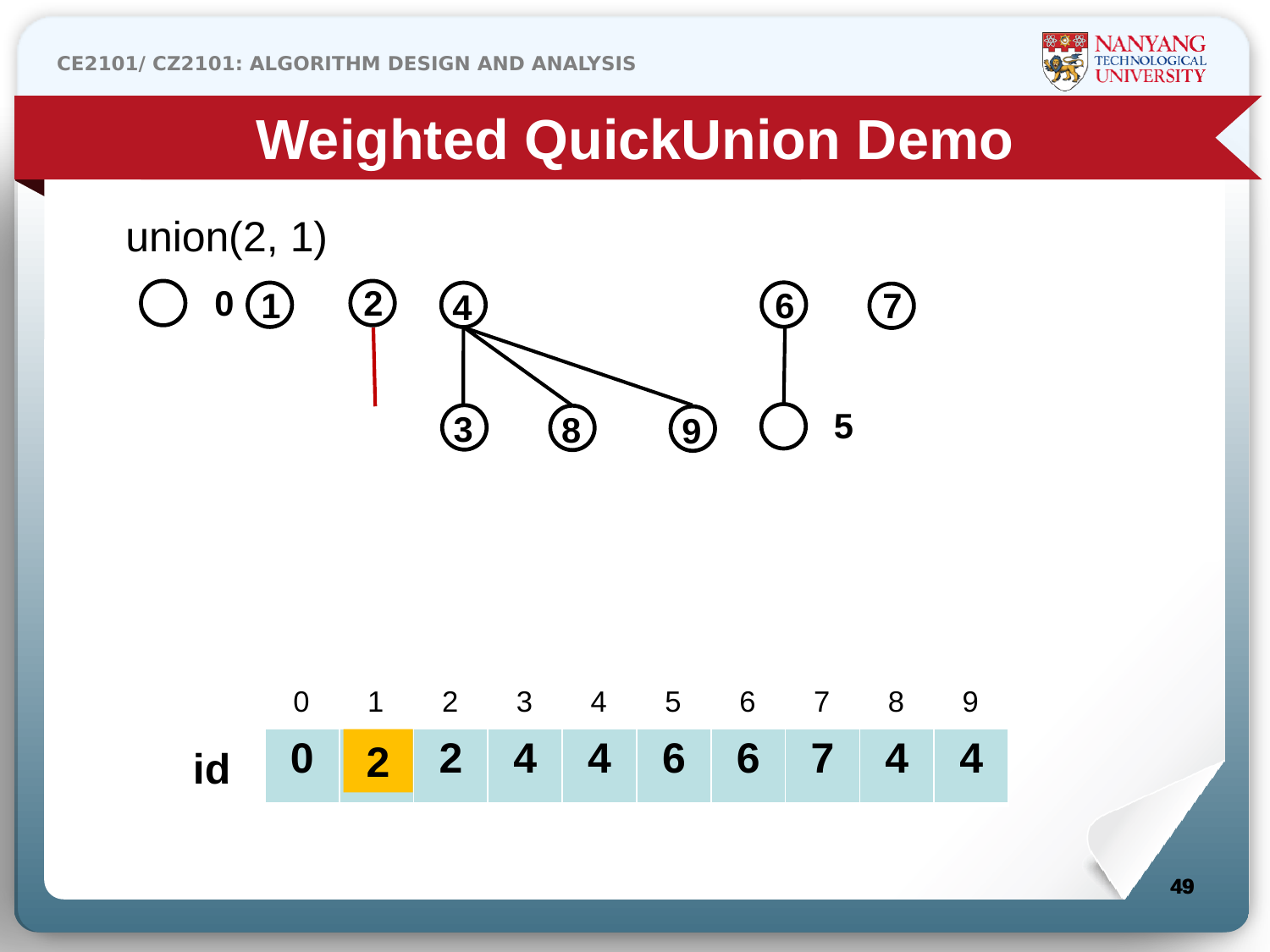

Weighted QuickUnion Demo
union(2, 1)
	0

2

6

7

1

4

3

8

	5

9

| 0 | 1 | 2 | 3 | 4 | 5 | 6 | 7 | 8 | 9 |
| --- | --- | --- | --- | --- | --- | --- | --- | --- | --- |
| 0 | 1 | 2 | 4 | 4 | 6 | 6 | 7 | 4 | 4 |
| --- | --- | --- | --- | --- | --- | --- | --- | --- | --- |
2
id
49